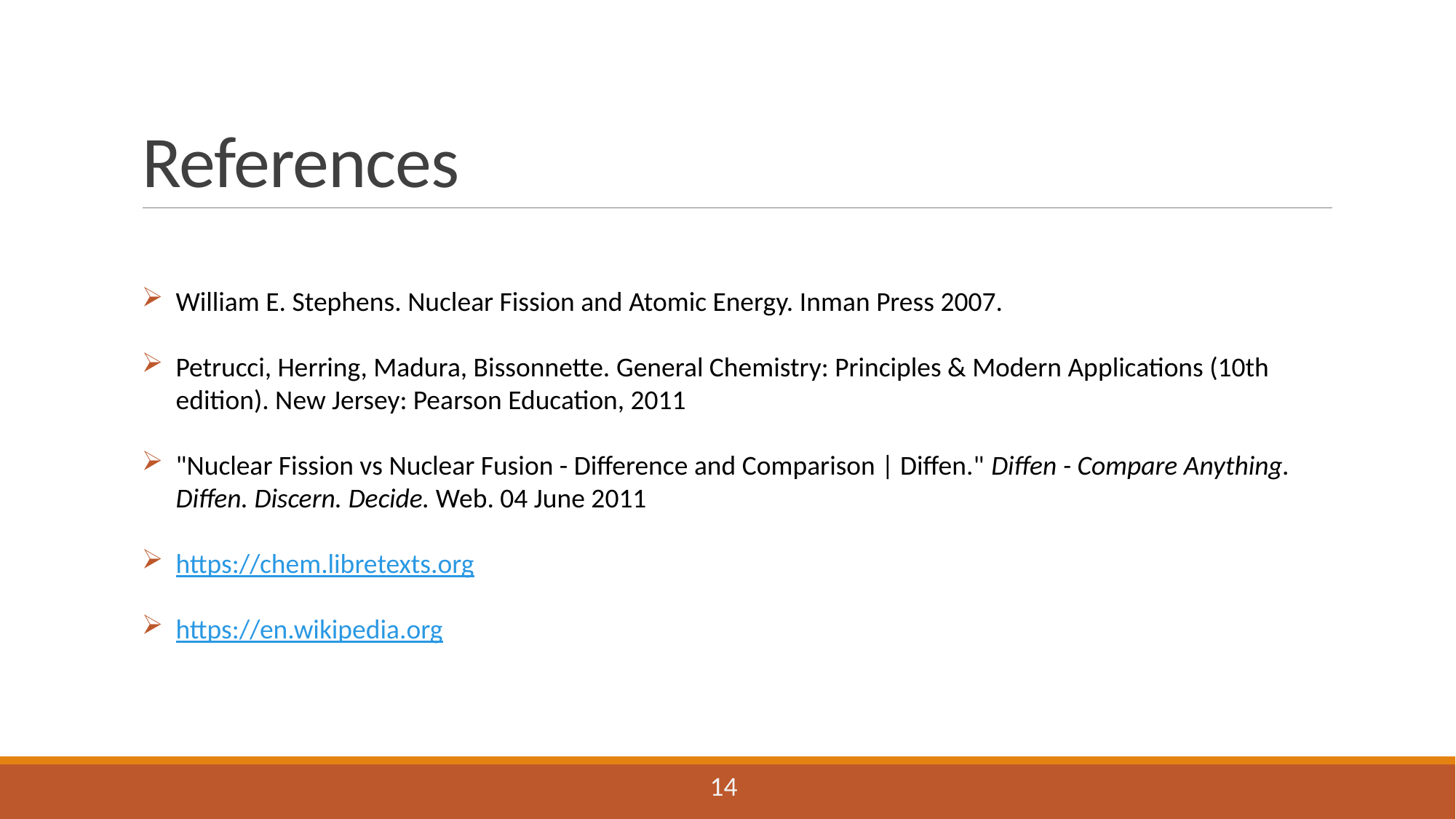

# References
William E. Stephens. Nuclear Fission and Atomic Energy. Inman Press 2007.

Petrucci, Herring, Madura, Bissonnette. General Chemistry: Principles & Modern Applications (10th edition). New Jersey: Pearson Education, 2011

"Nuclear Fission vs Nuclear Fusion - Difference and Comparison | Diffen." Diffen - Compare Anything. Diffen. Discern. Decide. Web. 04 June 2011

https://chem.libretexts.org

https://en.wikipedia.org

14